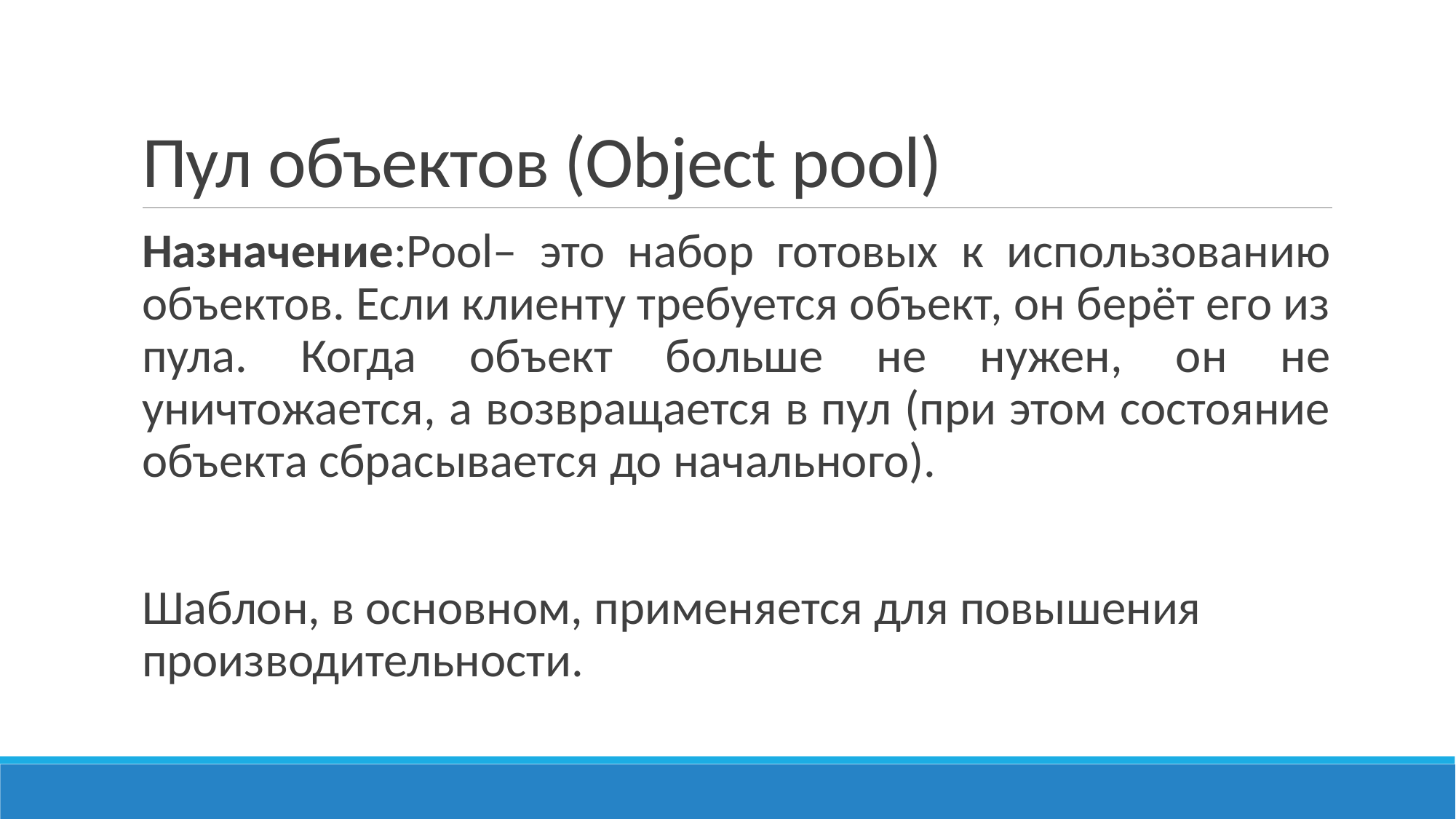

# Пул объектов (Object pool)
Назначение:Pool– это набор готовых к использованию объектов. Если клиенту требуется объект, он берёт его из пула. Когда объект больше не нужен, он не уничтожается, а возвращается в пул (при этом состояние объекта сбрасывается до начального).

Шаблон, в основном, применяется для повышения производительности.